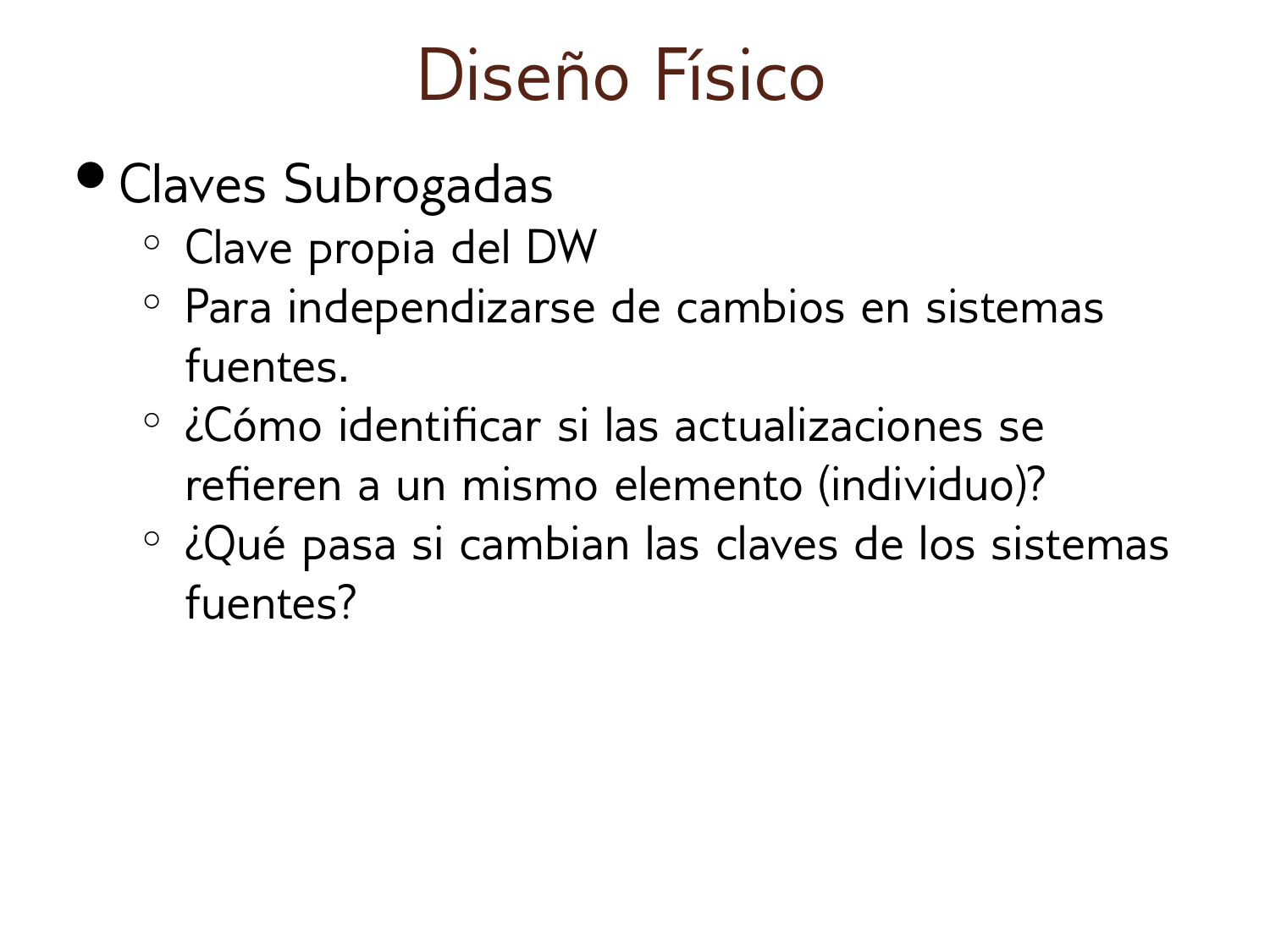

Diseño Físico
Claves Subrogadas
Clave propia del DW
Para independizarse de cambios en sistemas fuentes.
¿Cómo identificar si las actualizaciones se refieren a un mismo elemento (individuo)?
¿Qué pasa si cambian las claves de los sistemas fuentes?